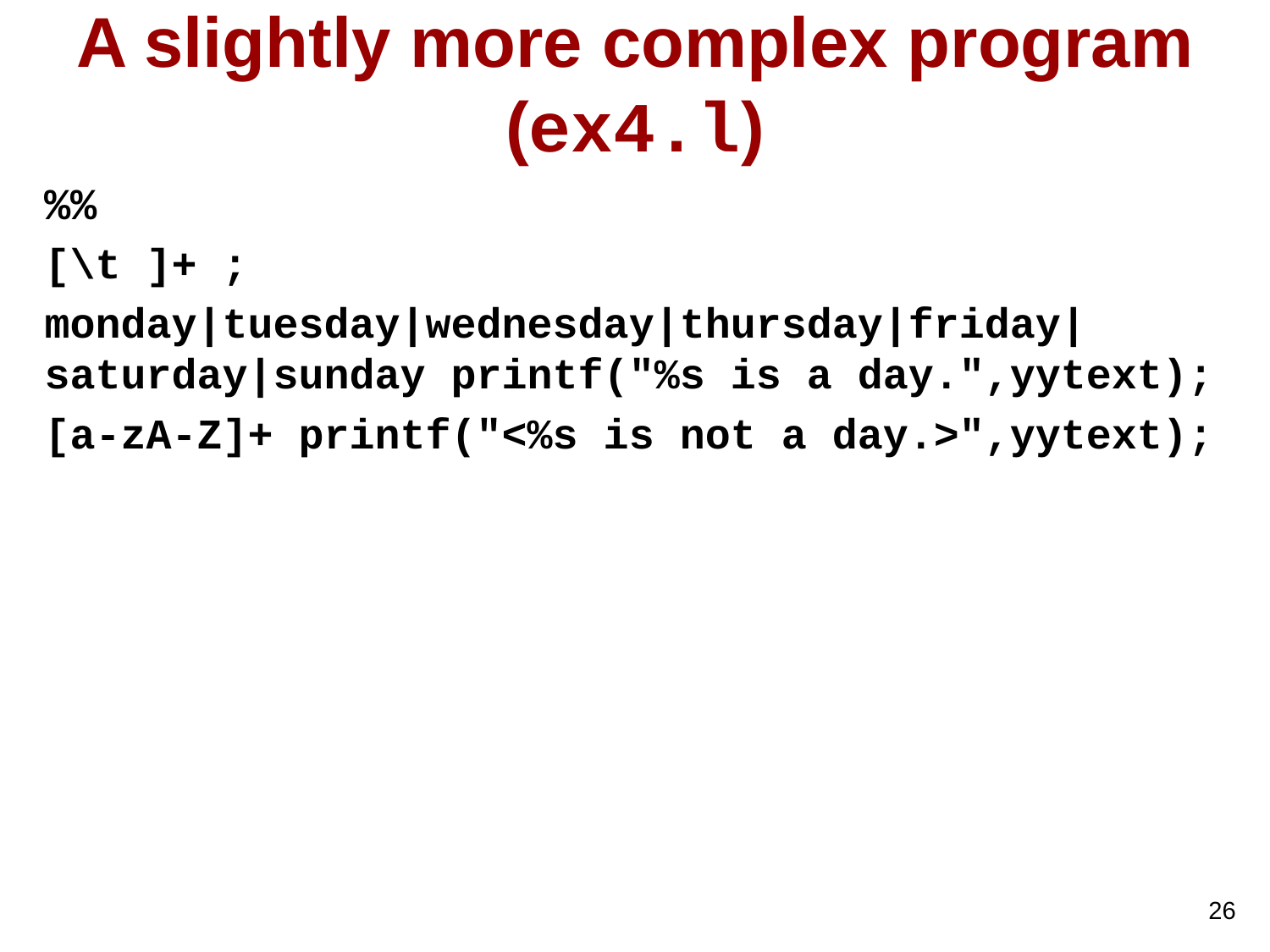

# A slightly more complex program (ex4.l)
%%
[\t ]+ ;
monday|tuesday|wednesday|thursday|friday| saturday|sunday printf("%s is a day.",yytext);
[a-zA-Z]+ printf("<%s is not a day.>",yytext);
26